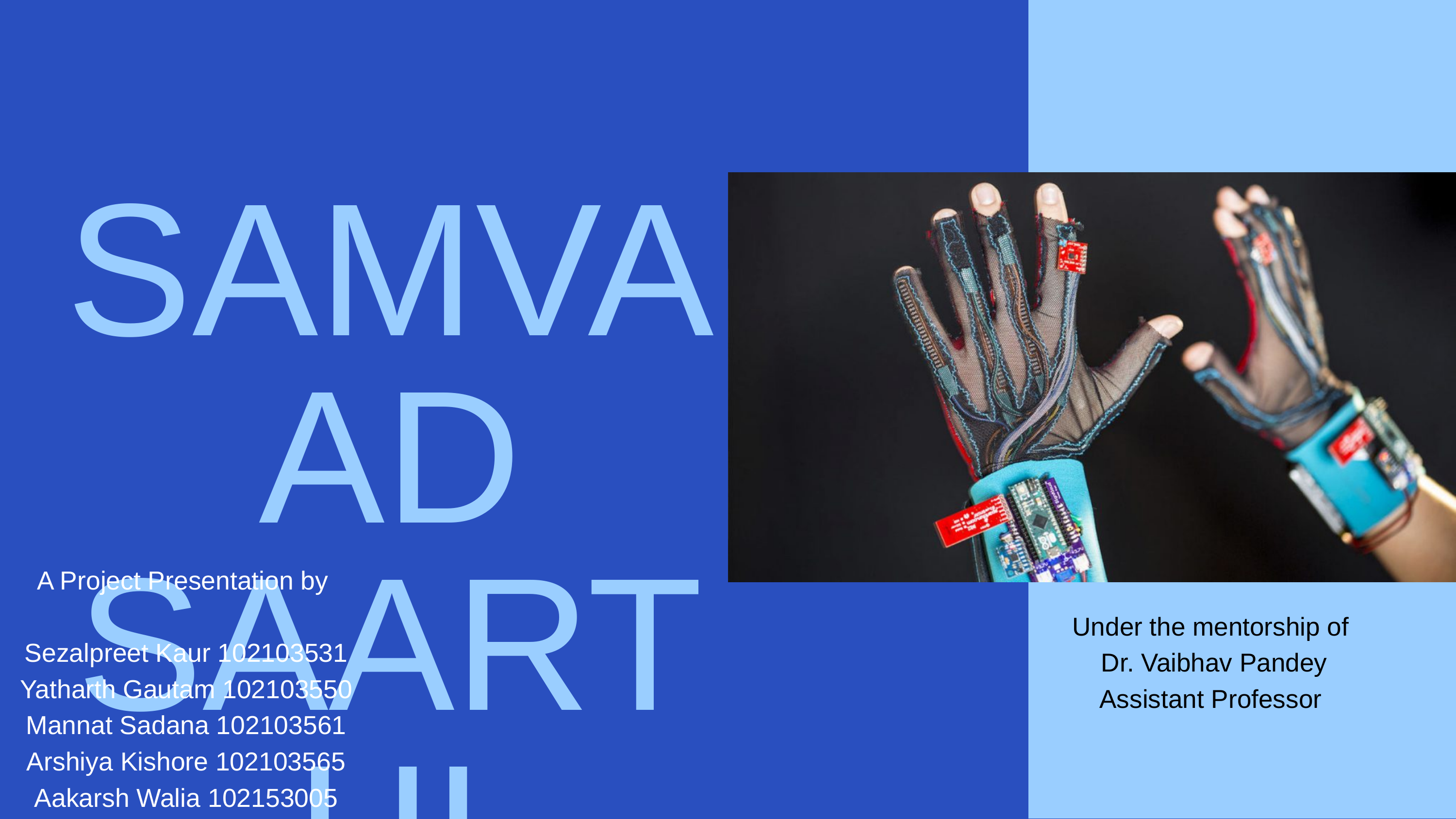

SAMVAAD SAARTHI

A Project Presentation by

Sezalpreet Kaur 102103531
Yatharth Gautam 102103550
Mannat Sadana 102103561
Arshiya Kishore 102103565
Aakarsh Walia 102153005

Under the mentorship of
 Dr. Vaibhav Pandey
Assistant Professor